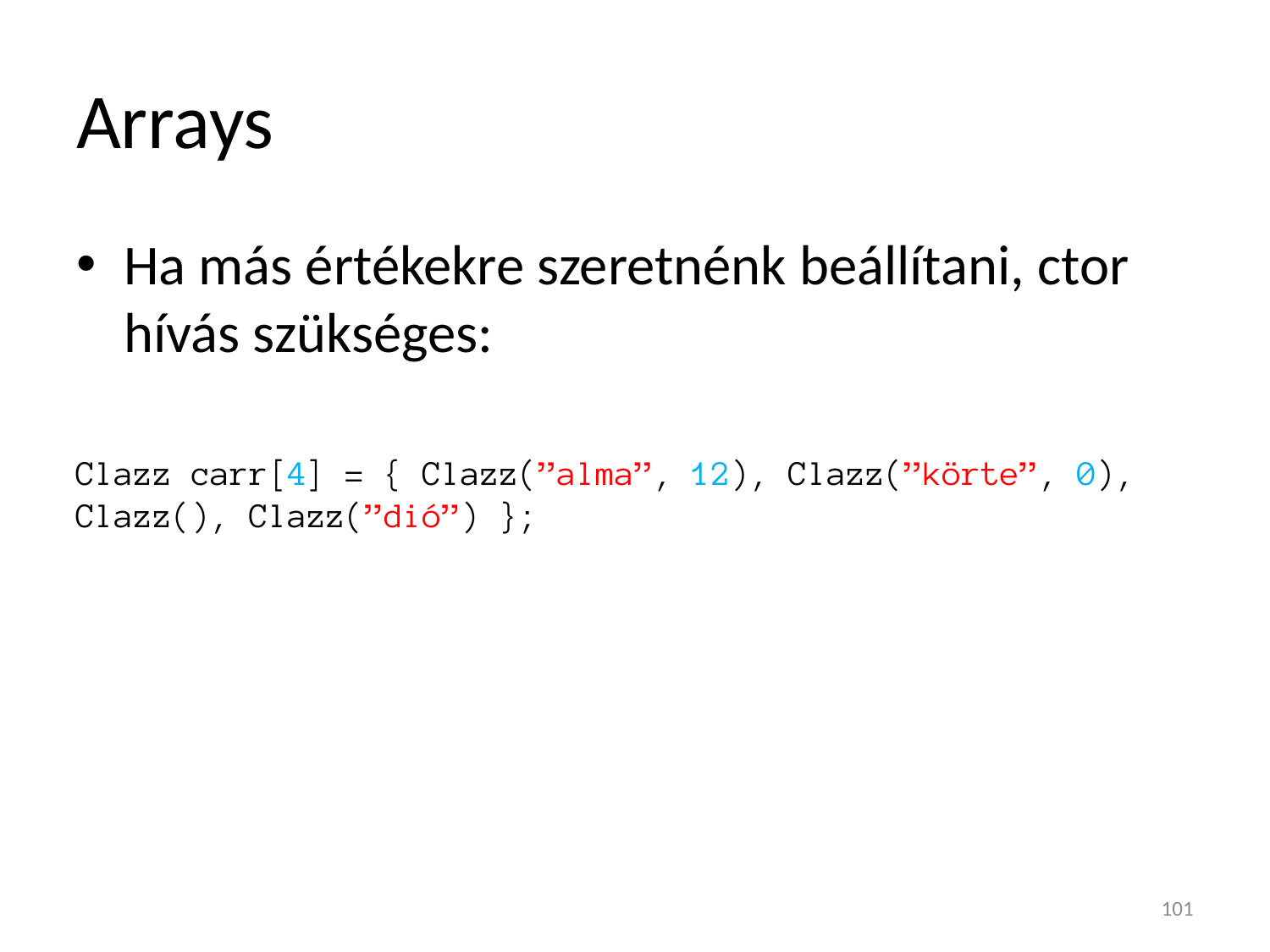

# Arrays
Ha más értékekre szeretnénk beállítani, ctor hívás szükséges:

Clazz carr[4] = { Clazz(”alma”, 12), Clazz(”körte”, 0), Clazz(), Clazz(”dió”) };
101